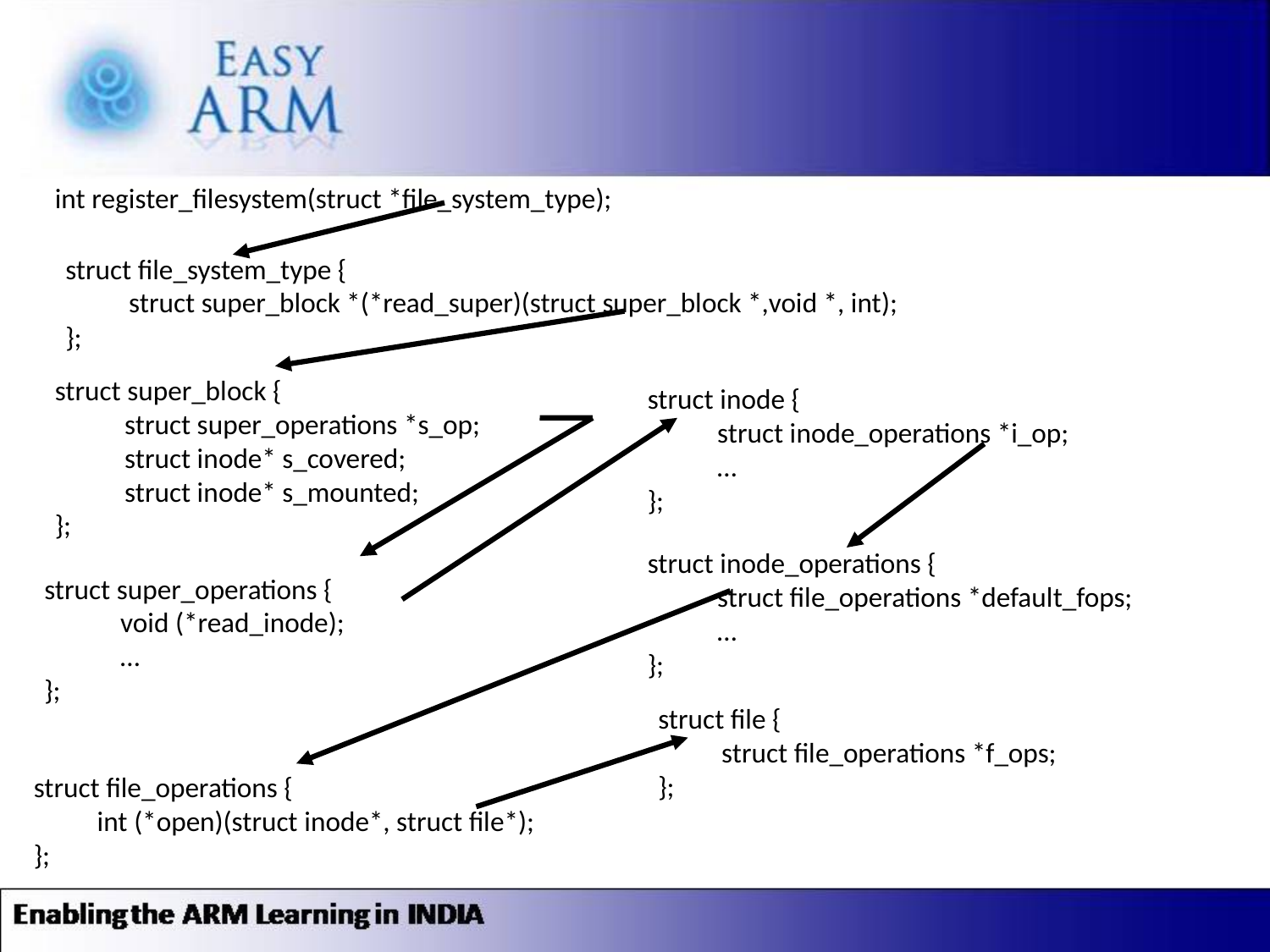

int register_filesystem(struct *file_system_type);

struct file_system_type {
          struct super_block *(*read_super)(struct super_block *,void *, int);
};

struct super_block {
           struct super_operations *s_op;
           struct inode* s_covered;
           struct inode* s_mounted;
};
struct inode {
           struct inode_operations *i_op;
           …
};

struct inode_operations {
           struct file_operations *default_fops;
           …
};
struct super_operations {
            void (*read_inode);
            …
};

struct file {
          struct file_operations *f_ops;
};

struct file_operations {
          int (*open)(struct inode*, struct file*);
};